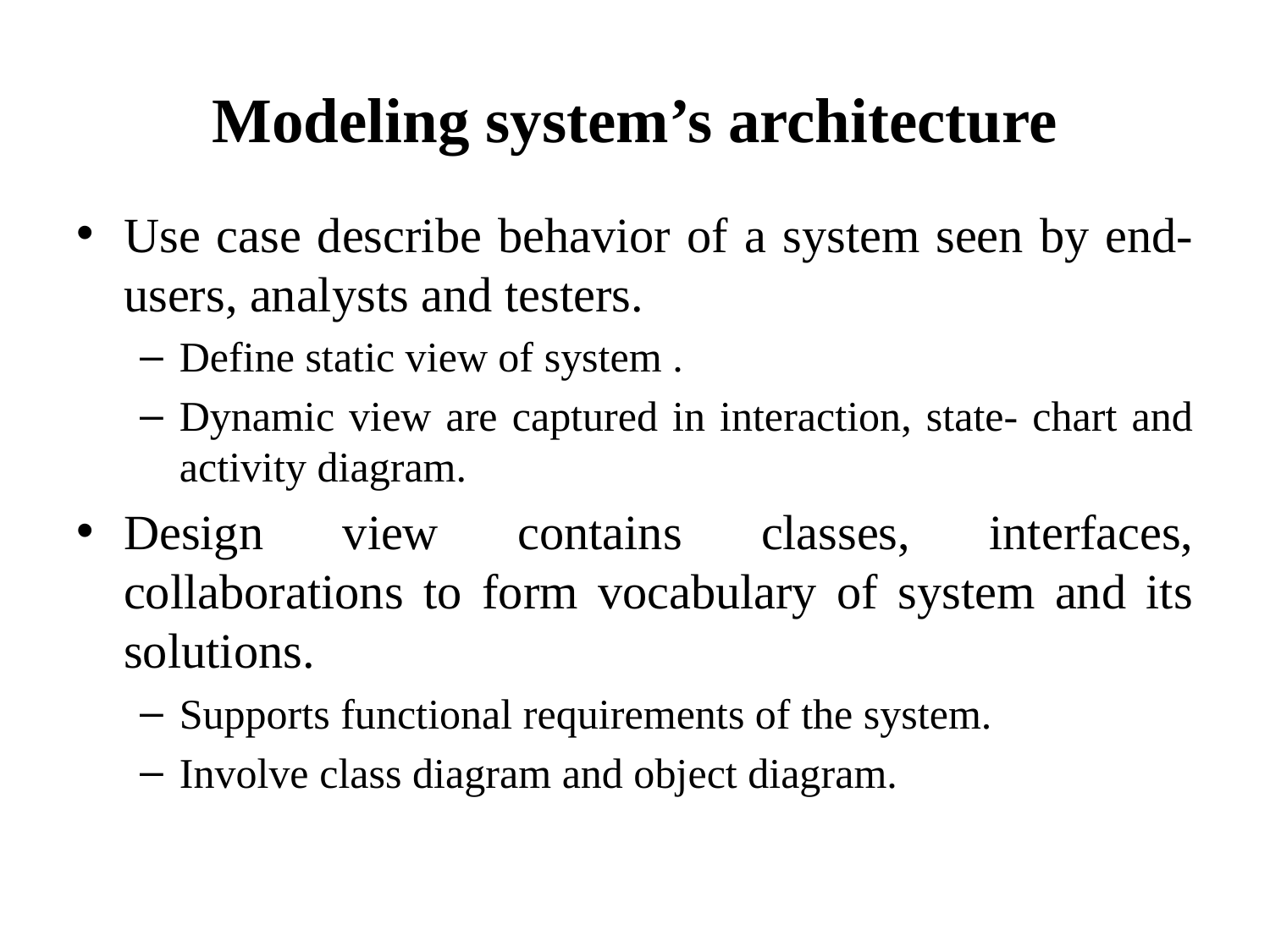

# Modeling system’s architecture
Use case describe behavior of a system seen by end-users, analysts and testers.
Define static view of system .
Dynamic view are captured in interaction, state- chart and activity diagram.
Design view contains classes, interfaces, collaborations to form vocabulary of system and its solutions.
Supports functional requirements of the system.
Involve class diagram and object diagram.